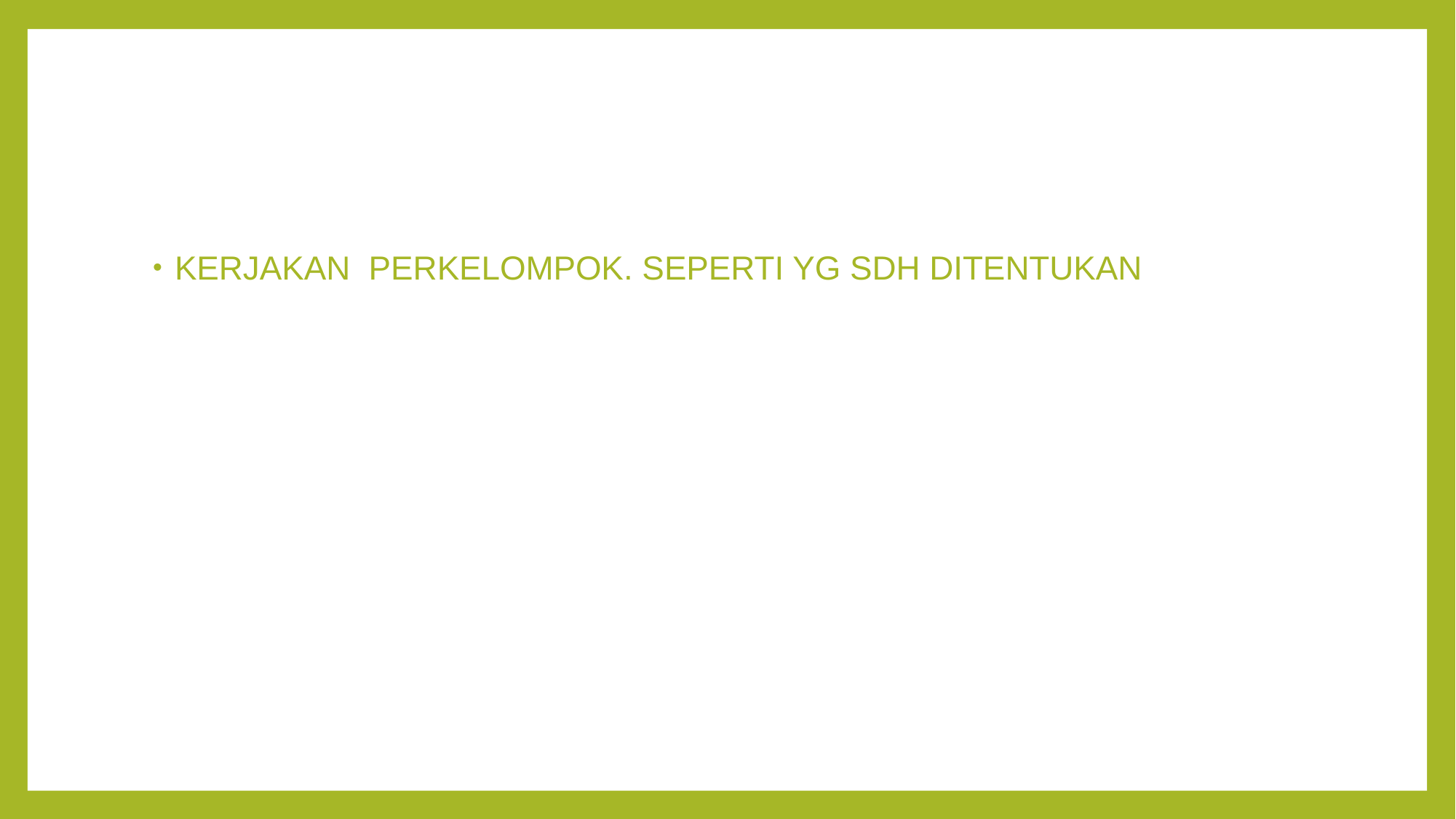

#
KERJAKAN  PERKELOMPOK. SEPERTI YG SDH DITENTUKAN